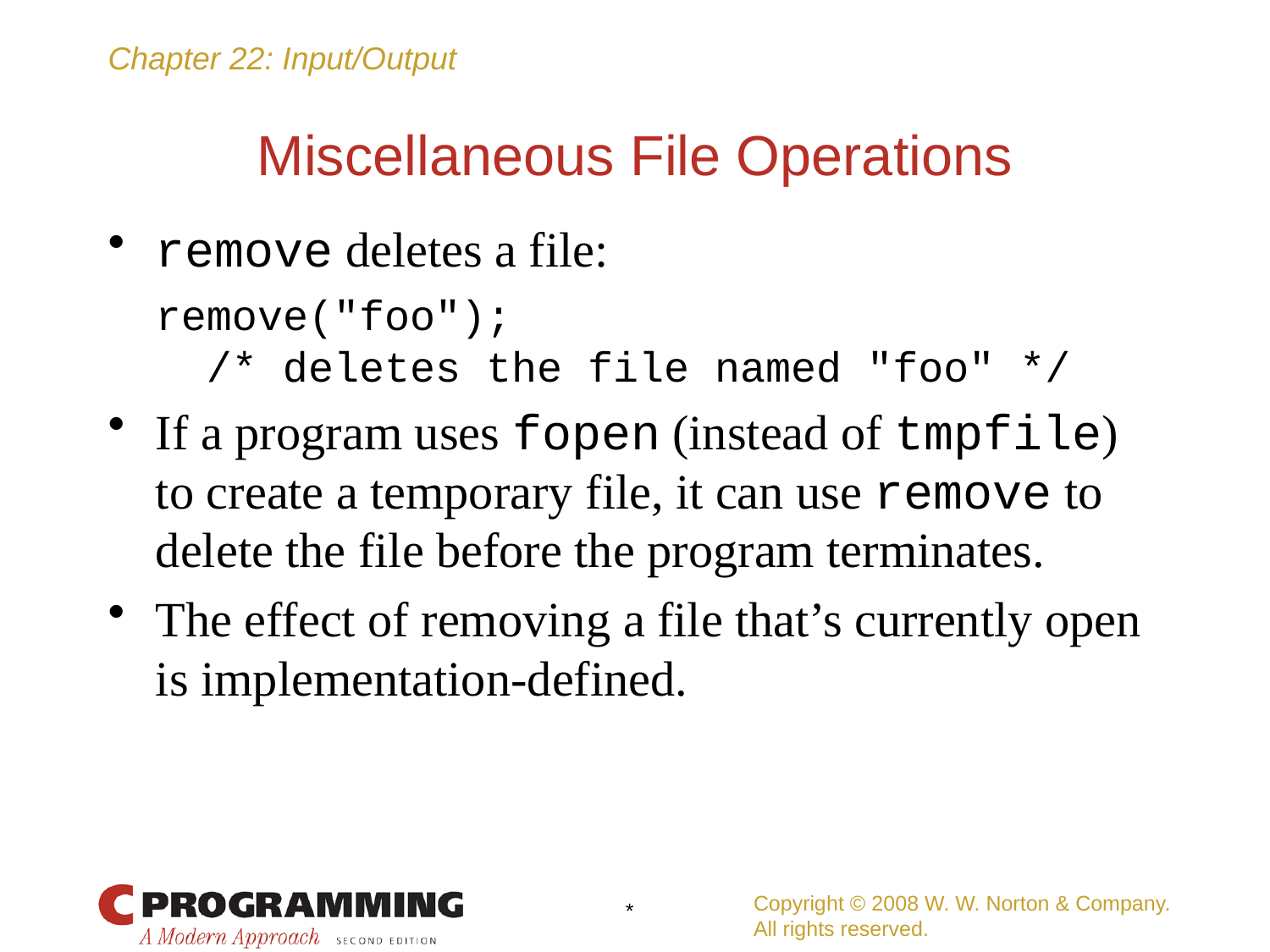

# Miscellaneous File Operations
remove deletes a file:
	remove("foo");
	  /* deletes the file named "foo" */
If a program uses fopen (instead of tmpfile) to create a temporary file, it can use remove to delete the file before the program terminates.
The effect of removing a file that’s currently open is implementation-defined.

Copyright © 2008 W. W. Norton & Company.
All rights reserved.
*